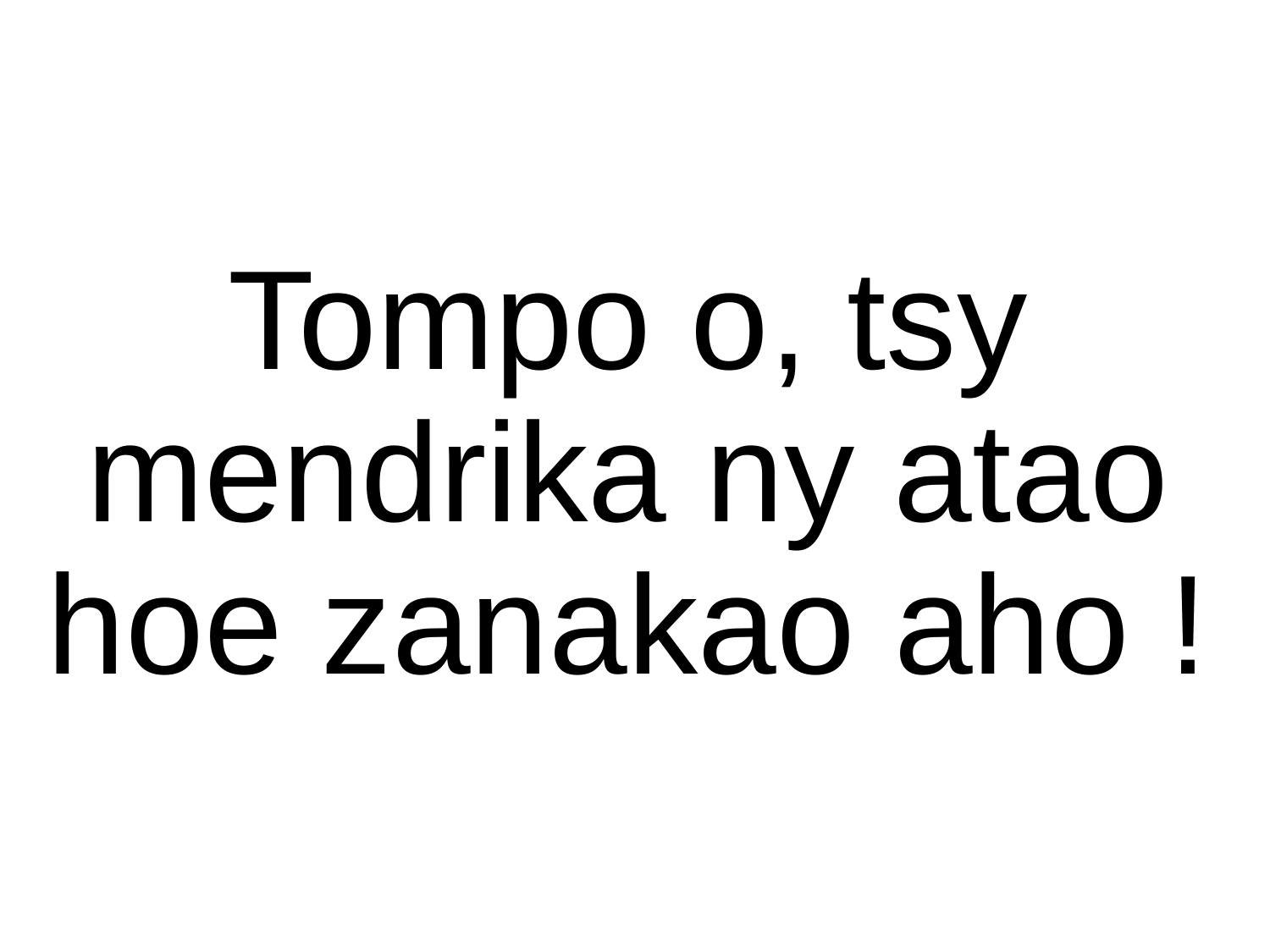

# Tompo o, tsy mendrika ny atao hoe zanakao aho !